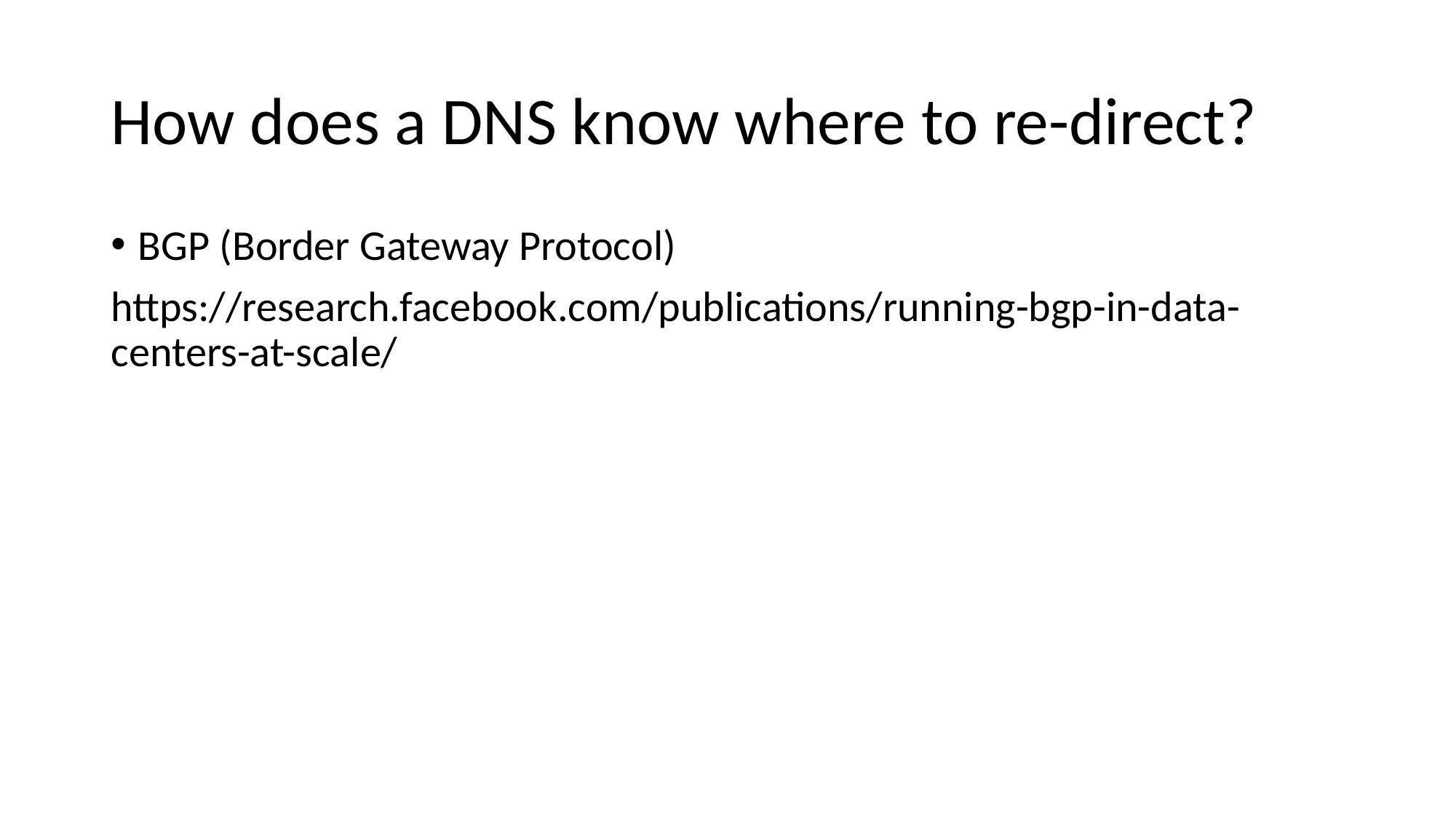

# How does a DNS know where to re-direct?
BGP (Border Gateway Protocol)
https://research.facebook.com/publications/running-bgp-in-data-centers-at-scale/